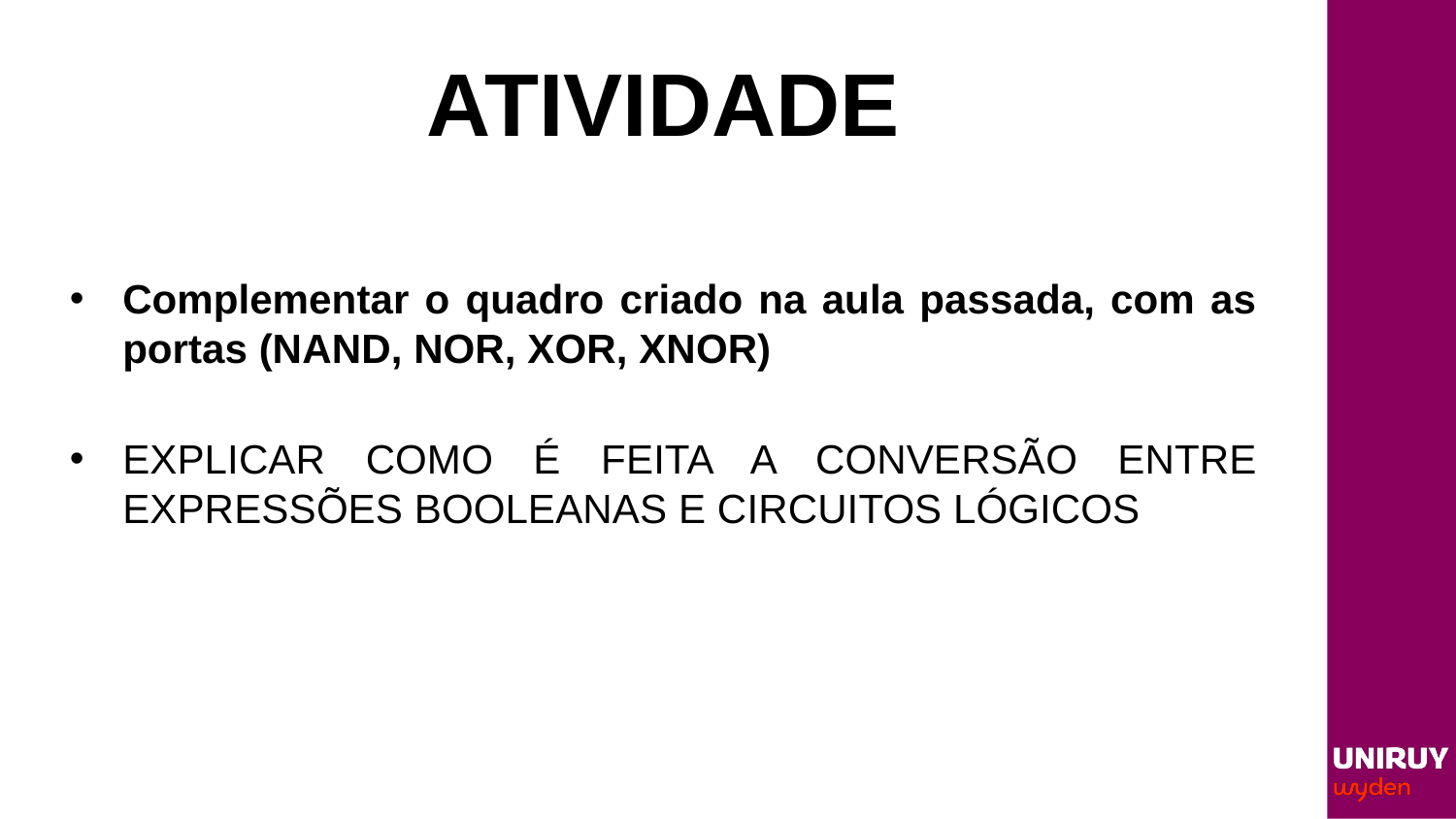

# ATIVIDADE

Complementar o quadro criado na aula passada, com as portas (NAND, NOR, XOR, XNOR)

EXPLICAR COMO É FEITA A CONVERSÃO ENTRE EXPRESSÕES BOOLEANAS E CIRCUITOS LÓGICOS